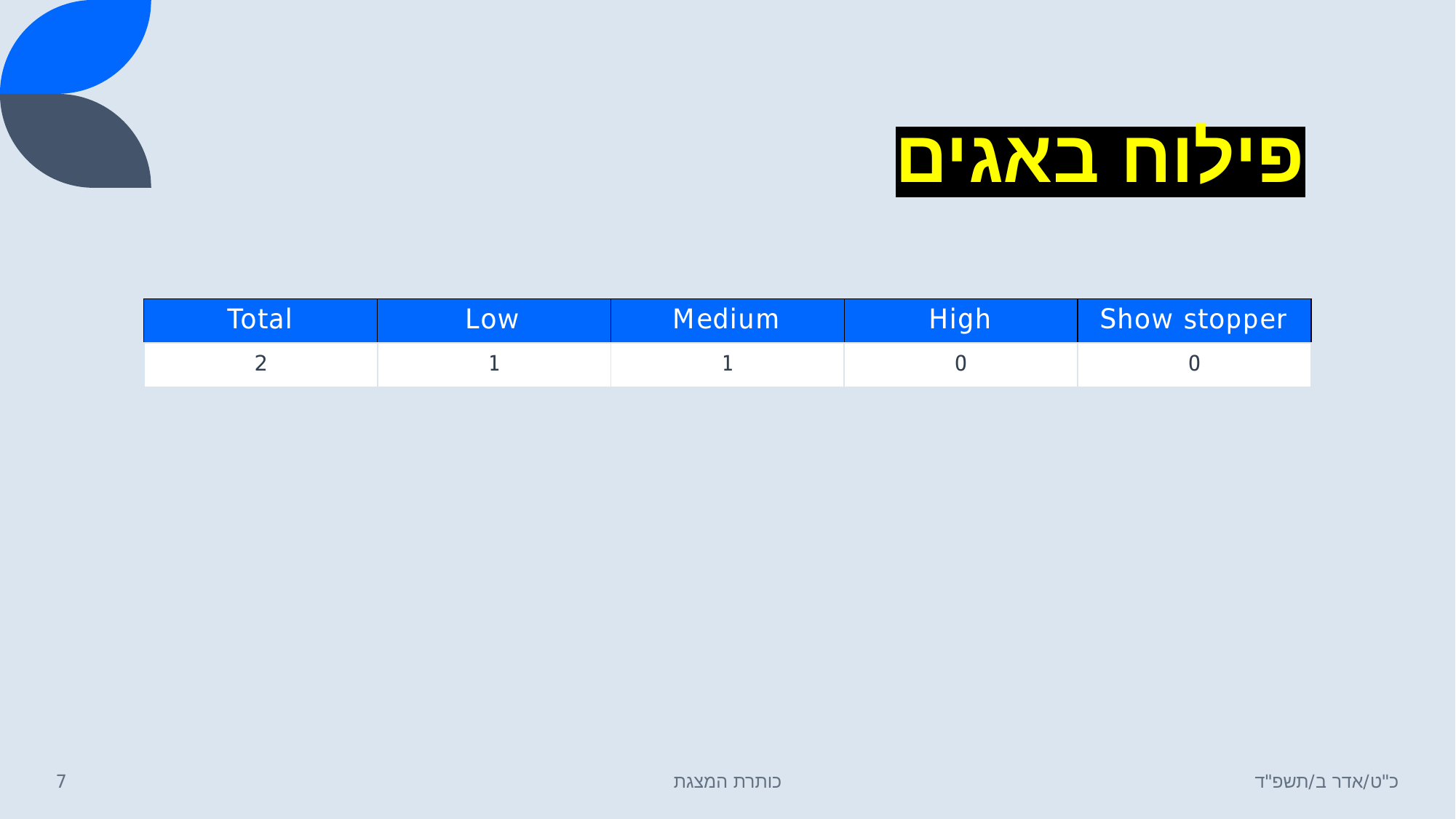

# פילוח באגים
| Total | Low | Medium | High | Show stopper |
| --- | --- | --- | --- | --- |
| 2 | 1 | 1 | 0 | 0 |
7
כותרת המצגת
כ"ט/אדר ב/תשפ"ד